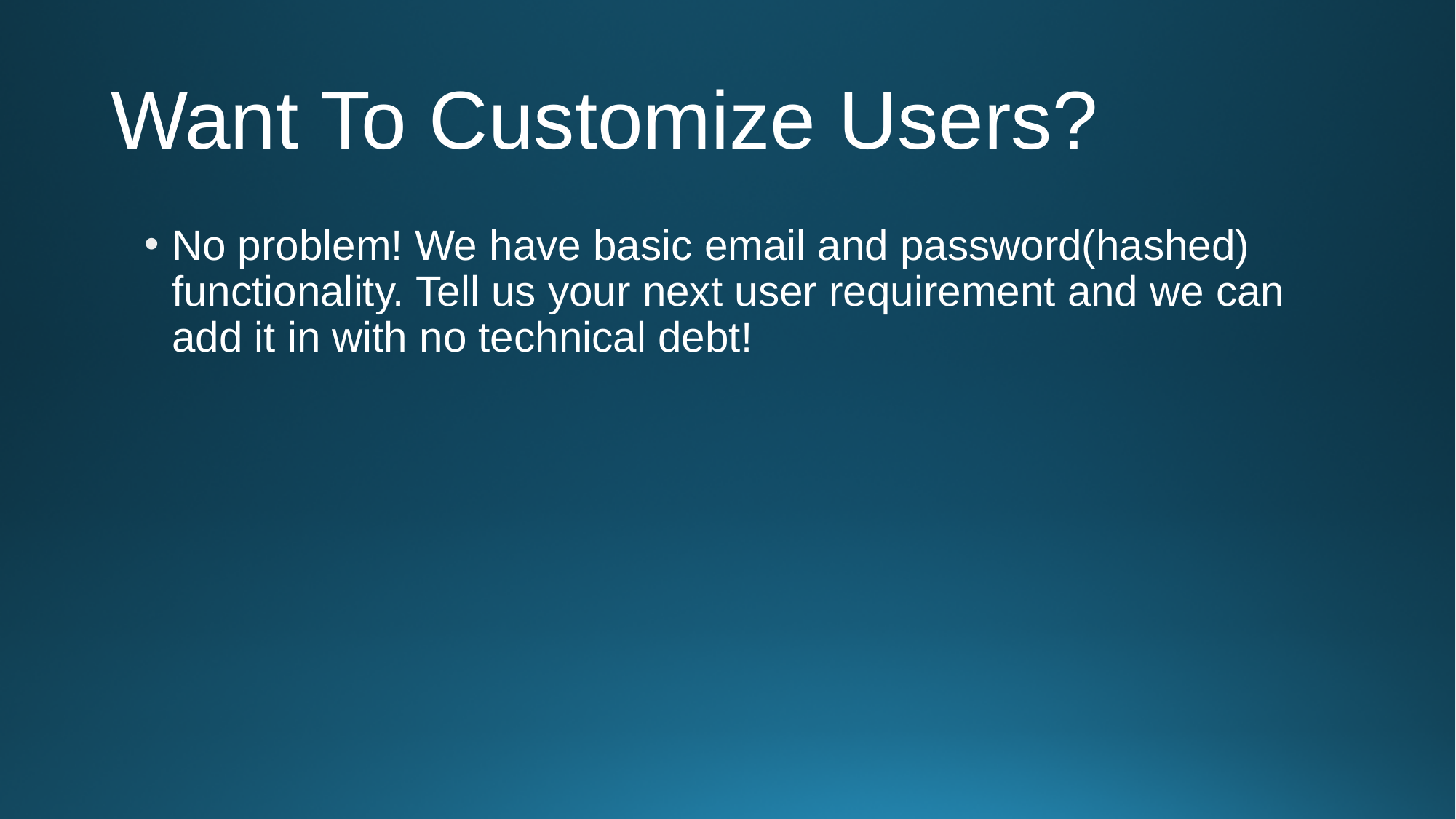

# Want To Customize Users?
No problem! We have basic email and password(hashed) functionality. Tell us your next user requirement and we can add it in with no technical debt!